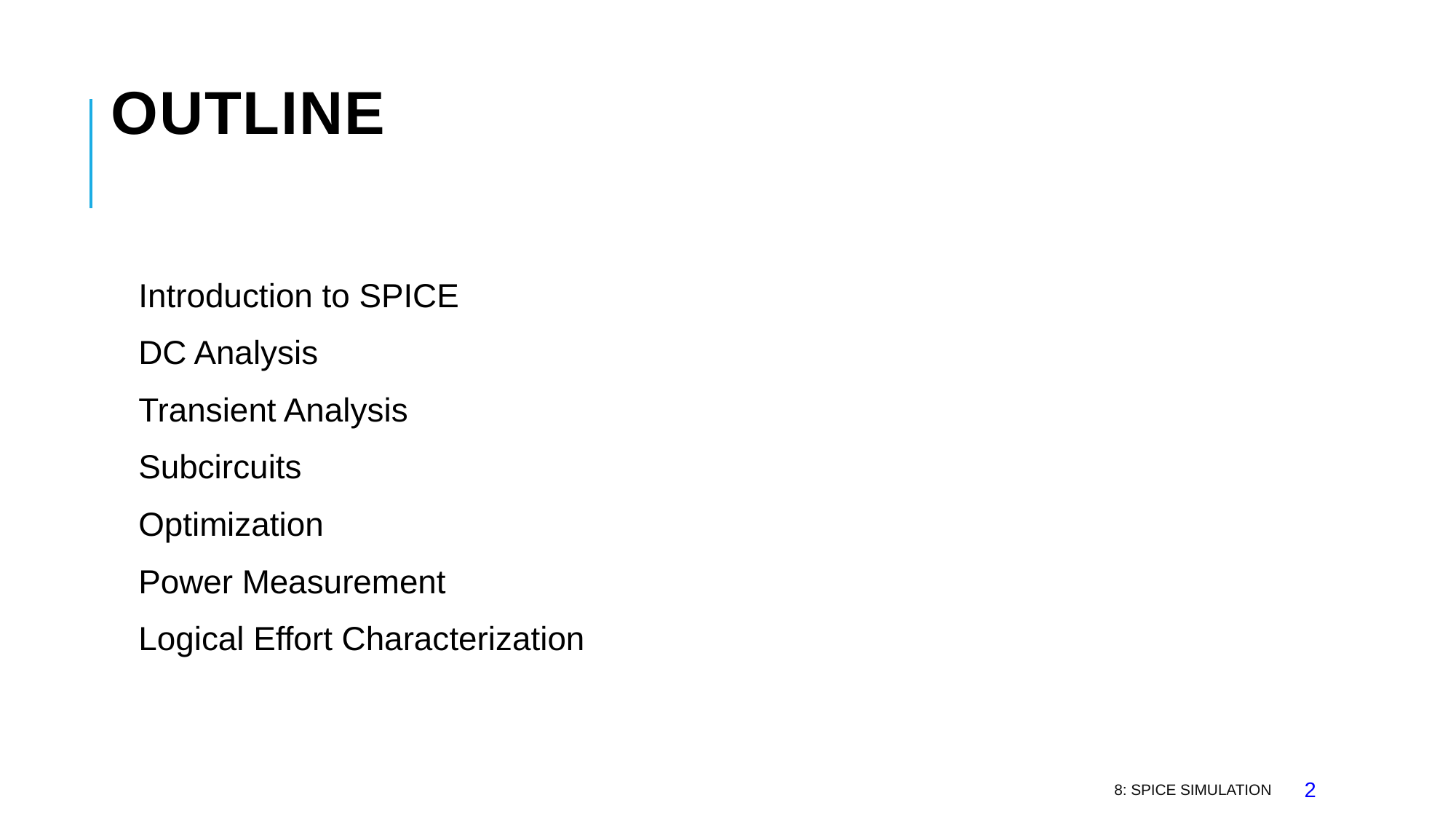

# Outline
Introduction to SPICE
DC Analysis
Transient Analysis
Subcircuits
Optimization
Power Measurement
Logical Effort Characterization
8: SPICE Simulation
2